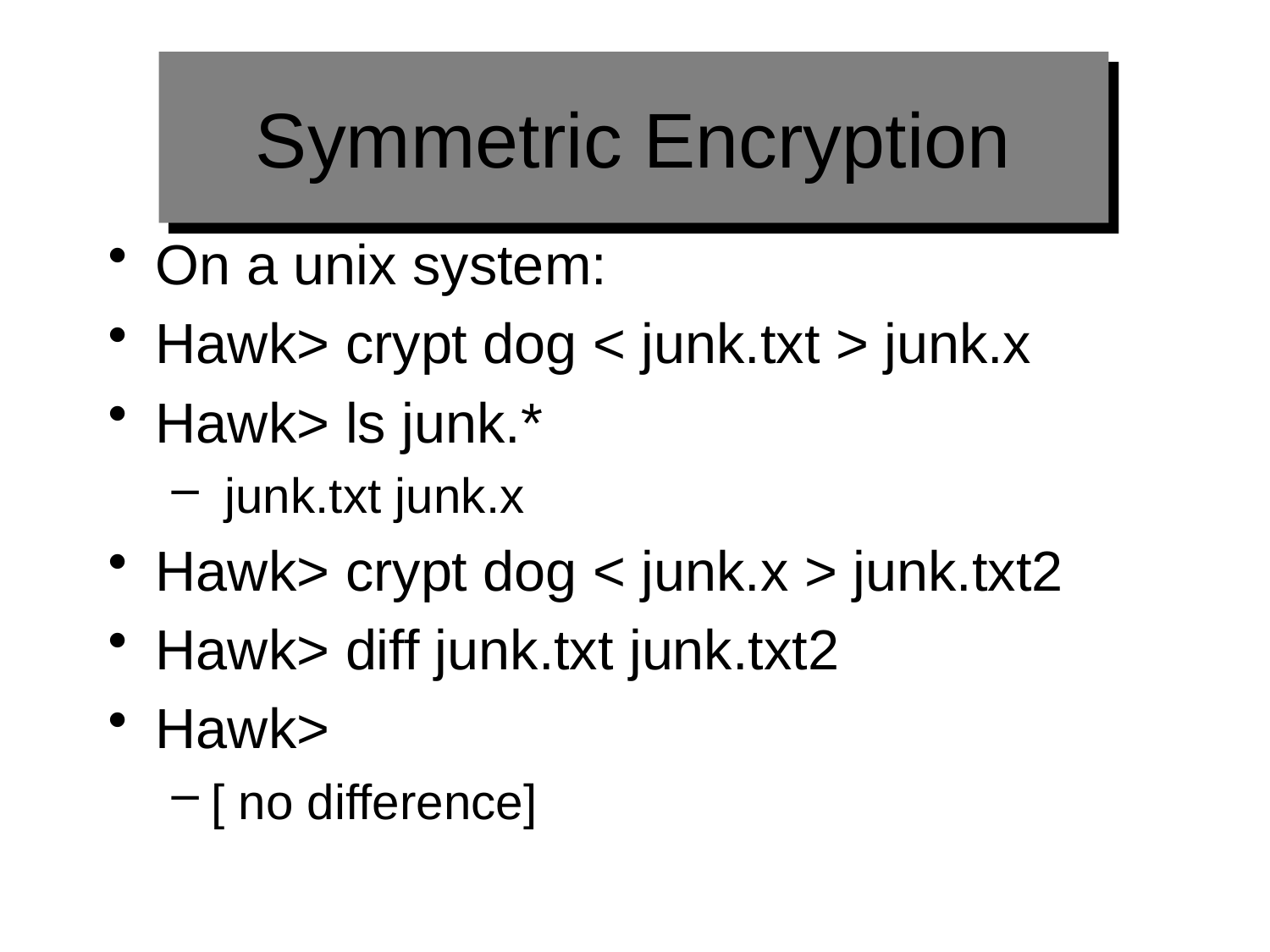

# Symmetric Encryption
On a unix system:
Hawk> crypt dog < junk.txt > junk.x
Hawk> ls junk.*
 junk.txt junk.x
Hawk> crypt dog < junk.x > junk.txt2
Hawk> diff junk.txt junk.txt2
Hawk>
[ no difference]